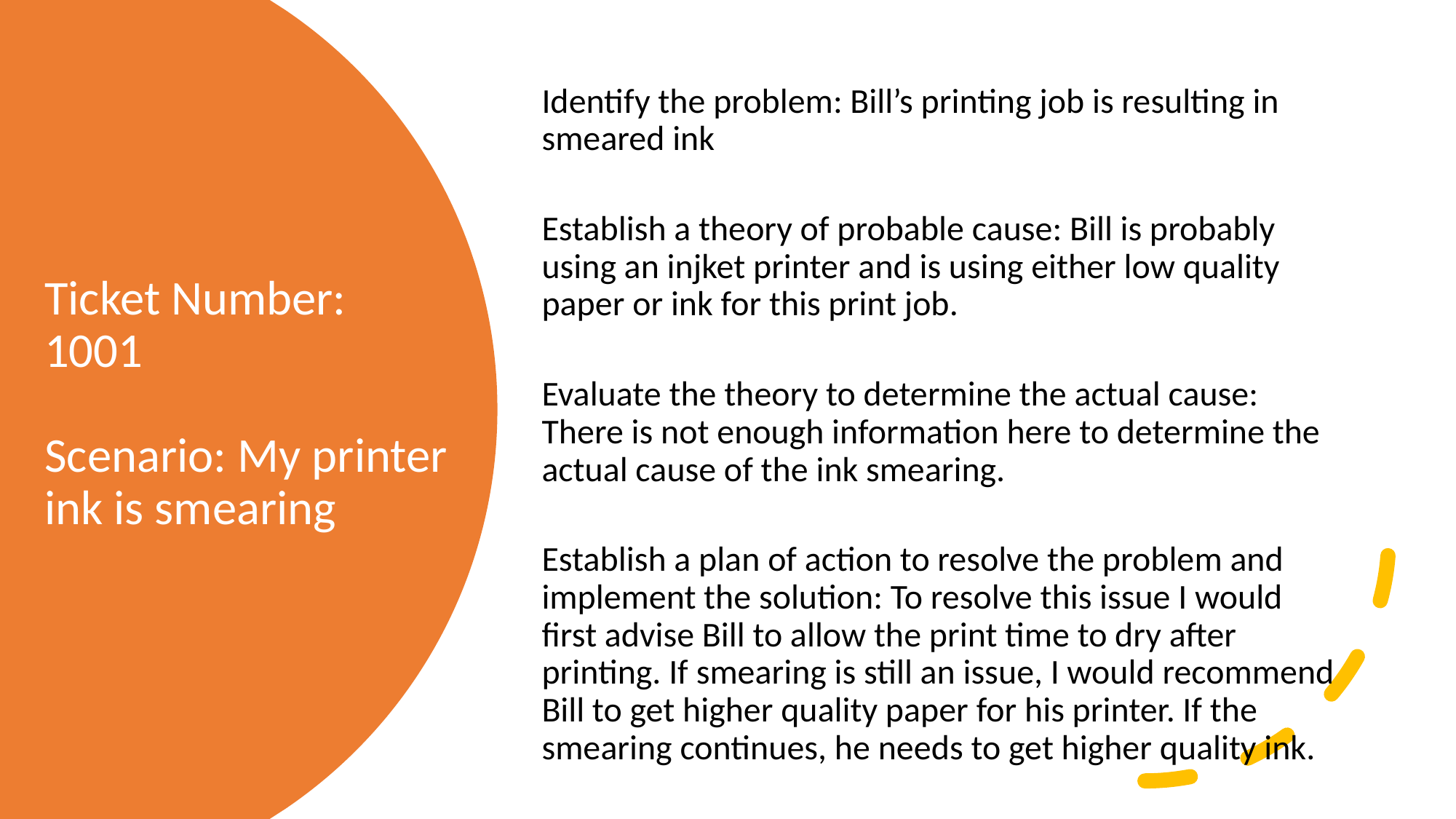

Identify the problem: Bill’s printing job is resulting in smeared ink
Establish a theory of probable cause: Bill is probably using an injket printer and is using either low quality paper or ink for this print job.
Evaluate the theory to determine the actual cause: There is not enough information here to determine the actual cause of the ink smearing.
Establish a plan of action to resolve the problem and implement the solution: To resolve this issue I would first advise Bill to allow the print time to dry after printing. If smearing is still an issue, I would recommend Bill to get higher quality paper for his printer. If the smearing continues, he needs to get higher quality ink.
# Ticket Number: 1001 Scenario: My printer ink is smearing